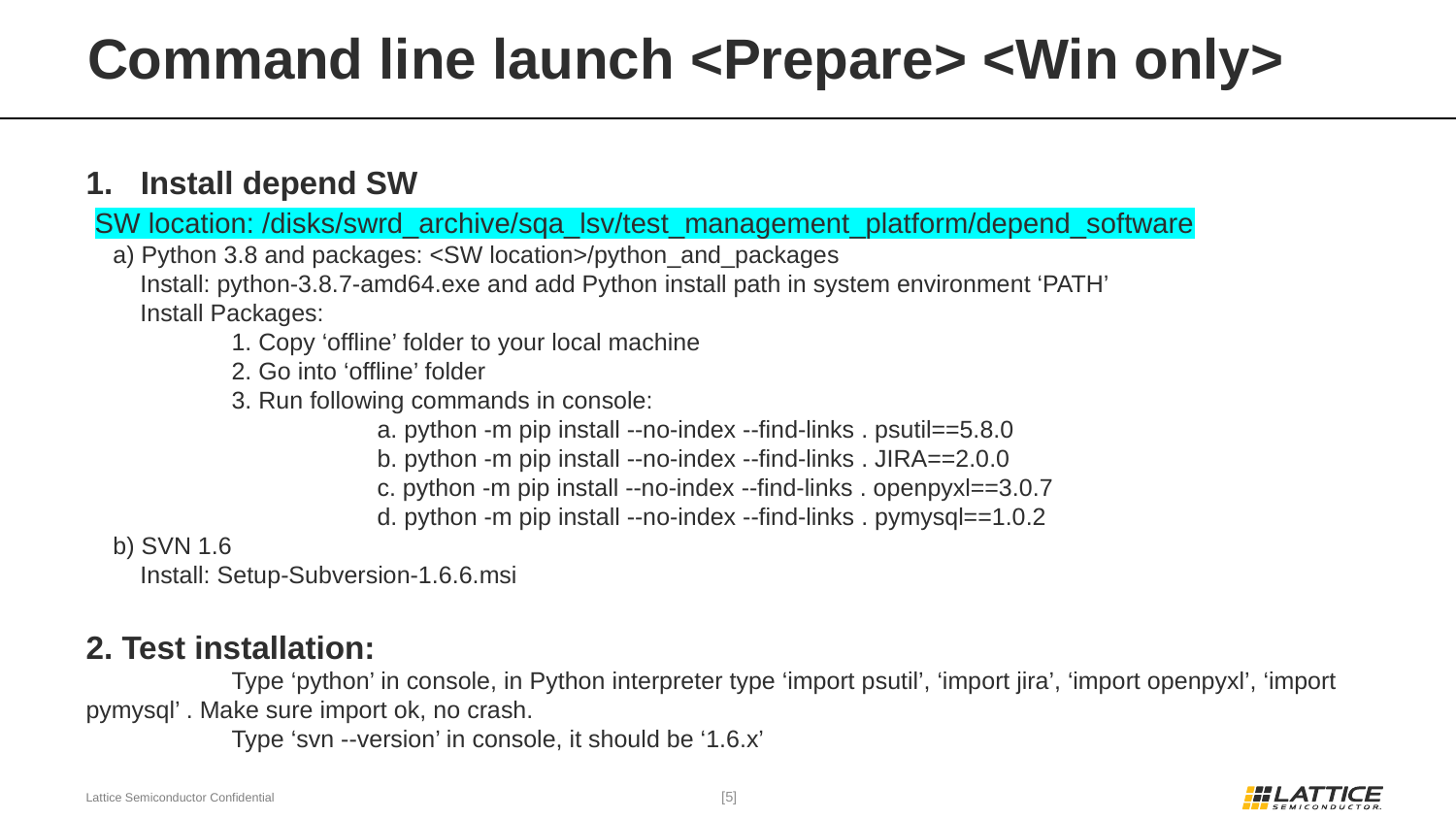

# Command line launch <Prepare> <Win only>
Install depend SW
 SW location: /disks/swrd_archive/sqa_lsv/test_management_platform/depend_software
    a) Python 3.8 and packages: <SW location>/python_and_packages
        Install: python-3.8.7-amd64.exe and add Python install path in system environment ‘PATH’
        Install Packages:
	1. Copy ‘offline’ folder to your local machine
	2. Go into ‘offline’ folder
	3. Run following commands in console:
		a. python -m pip install --no-index --find-links . psutil==5.8.0
		b. python -m pip install --no-index --find-links . JIRA==2.0.0
		c. python -m pip install --no-index --find-links . openpyxl==3.0.7
		d. python -m pip install --no-index --find-links . pymysql==1.0.2
    b) SVN 1.6
        Install: Setup-Subversion-1.6.6.msi

2. Test installation:
	Type ‘python’ in console, in Python interpreter type ‘import psutil’, ‘import jira’, ‘import openpyxl’, ‘import pymysql’ . Make sure import ok, no crash.
	Type ‘svn --version’ in console, it should be ‘1.6.x’